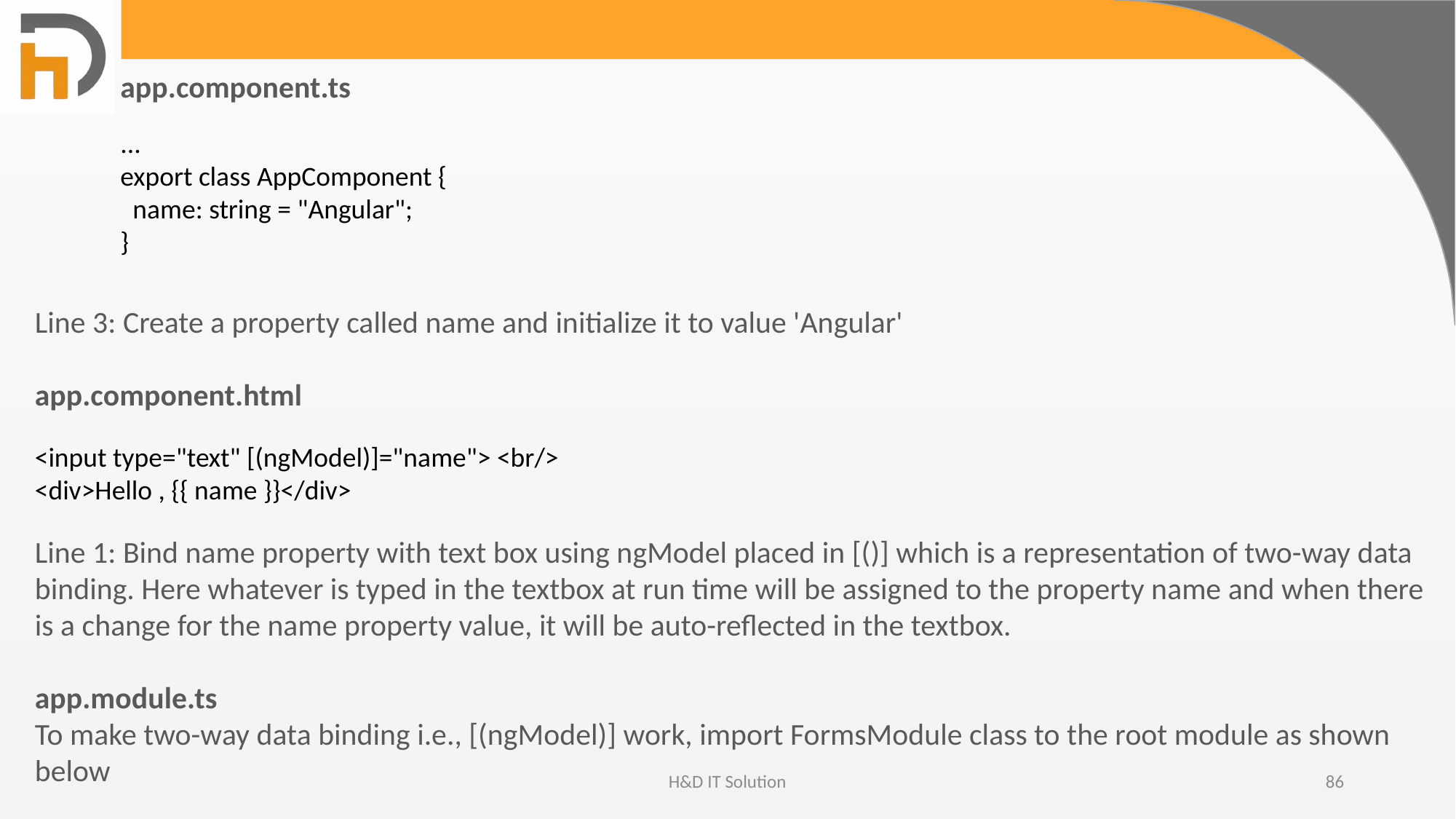

app.component.ts
...
export class AppComponent {
  name: string = "Angular";
}
Line 3: Create a property called name and initialize it to value 'Angular'

app.component.html
<input type="text" [(ngModel)]="name"> <br/>
<div>Hello , {{ name }}</div>
Line 1: Bind name property with text box using ngModel placed in [()] which is a representation of two-way data binding. Here whatever is typed in the textbox at run time will be assigned to the property name and when there is a change for the name property value, it will be auto-reflected in the textbox.

app.module.ts
To make two-way data binding i.e., [(ngModel)] work, import FormsModule class to the root module as shown below
H&D IT Solution
86